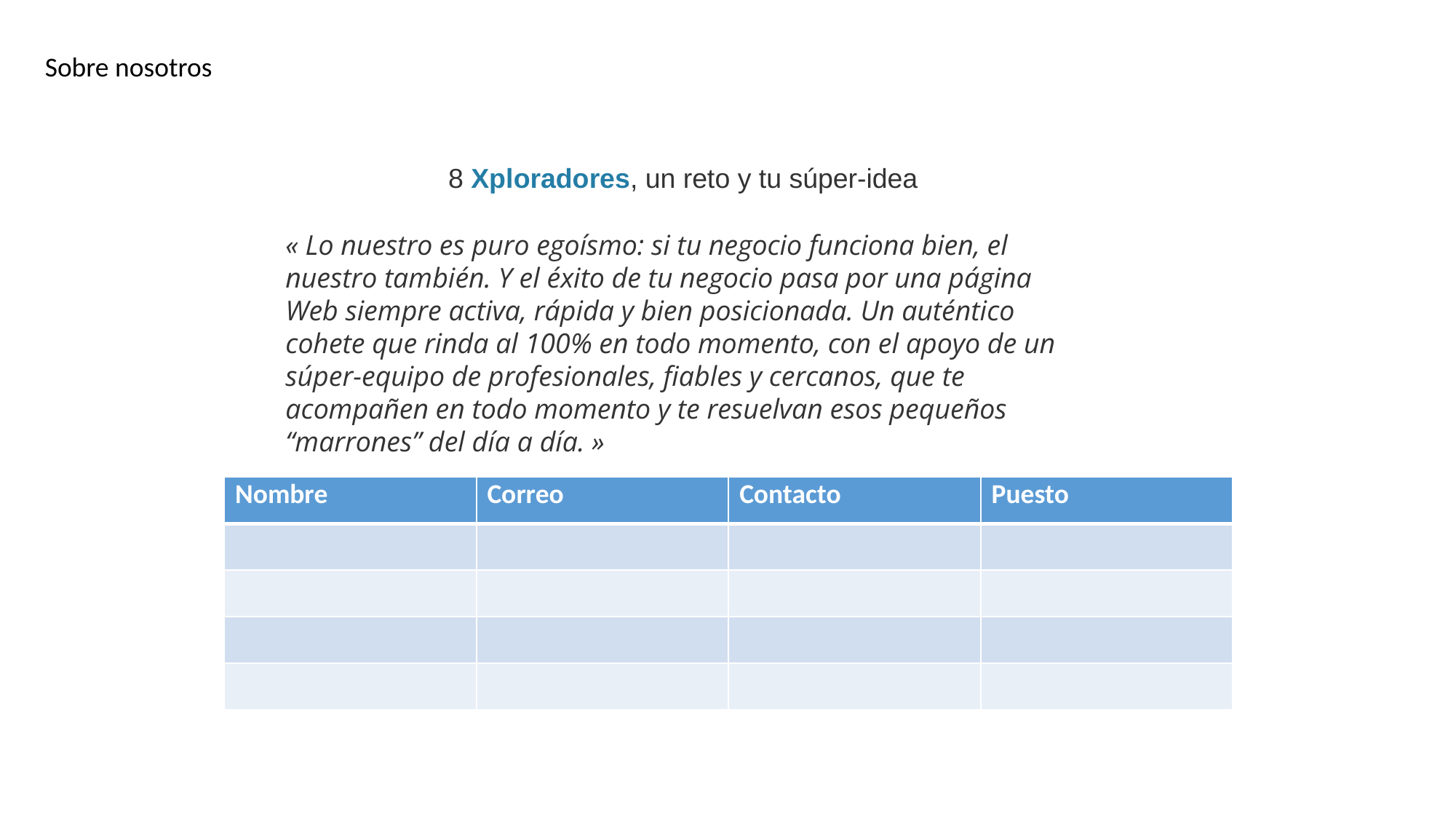

Sobre nosotros
8 Xploradores, un reto y tu súper-idea
« Lo nuestro es puro egoísmo: si tu negocio funciona bien, el nuestro también. Y el éxito de tu negocio pasa por una página Web siempre activa, rápida y bien posicionada. Un auténtico cohete que rinda al 100% en todo momento, con el apoyo de un súper-equipo de profesionales, fiables y cercanos, que te acompañen en todo momento y te resuelvan esos pequeños “marrones” del día a día. »
| Nombre | Correo | Contacto | Puesto |
| --- | --- | --- | --- |
|  |  |  |  |
|  |  |  |  |
|  |  |  |  |
|  |  |  |  |